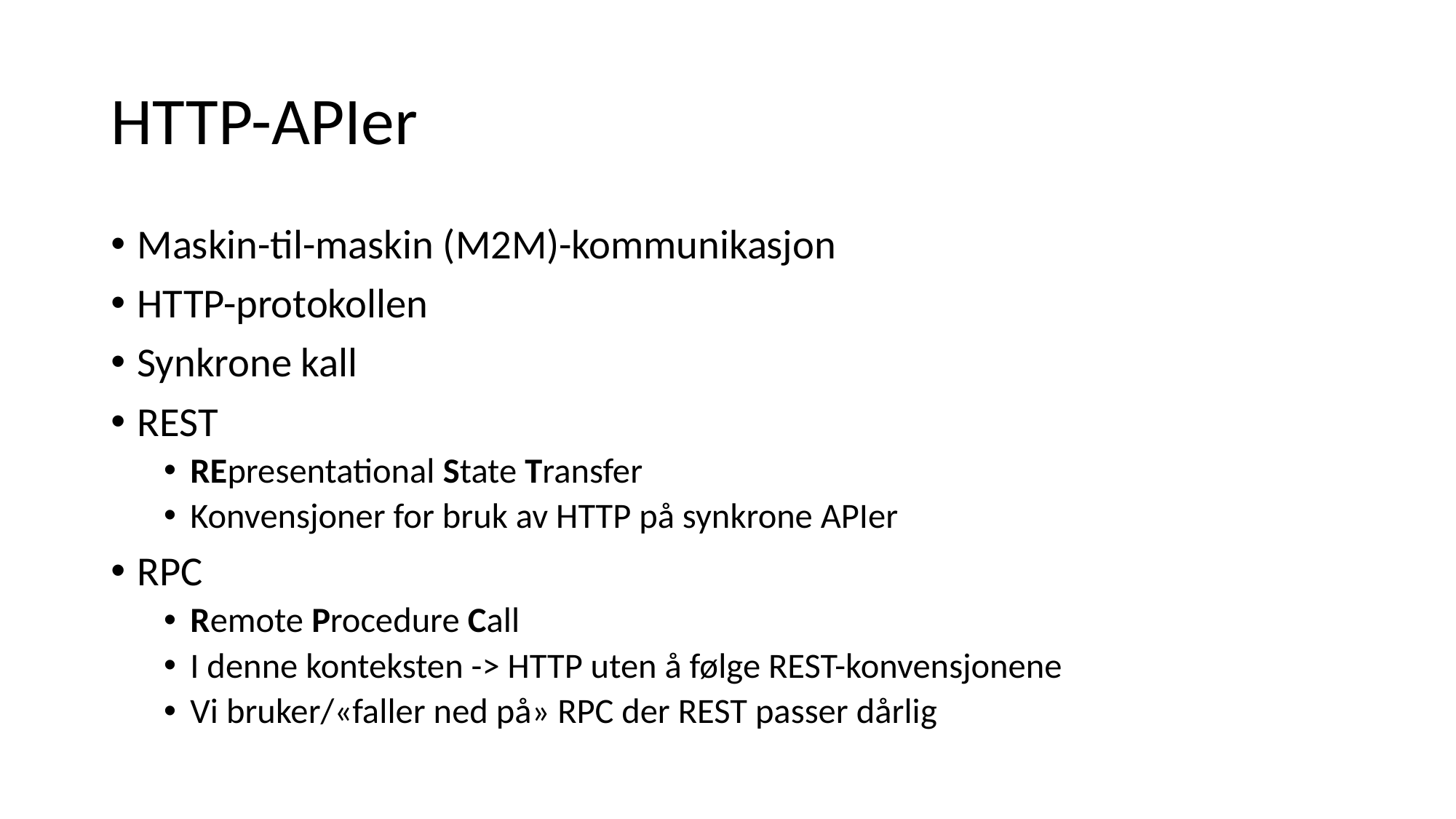

# HTTP-APIer
Maskin-til-maskin (M2M)-kommunikasjon
HTTP-protokollen
Synkrone kall
REST
REpresentational State Transfer
Konvensjoner for bruk av HTTP på synkrone APIer
RPC
Remote Procedure Call
I denne konteksten -> HTTP uten å følge REST-konvensjonene
Vi bruker/«faller ned på» RPC der REST passer dårlig